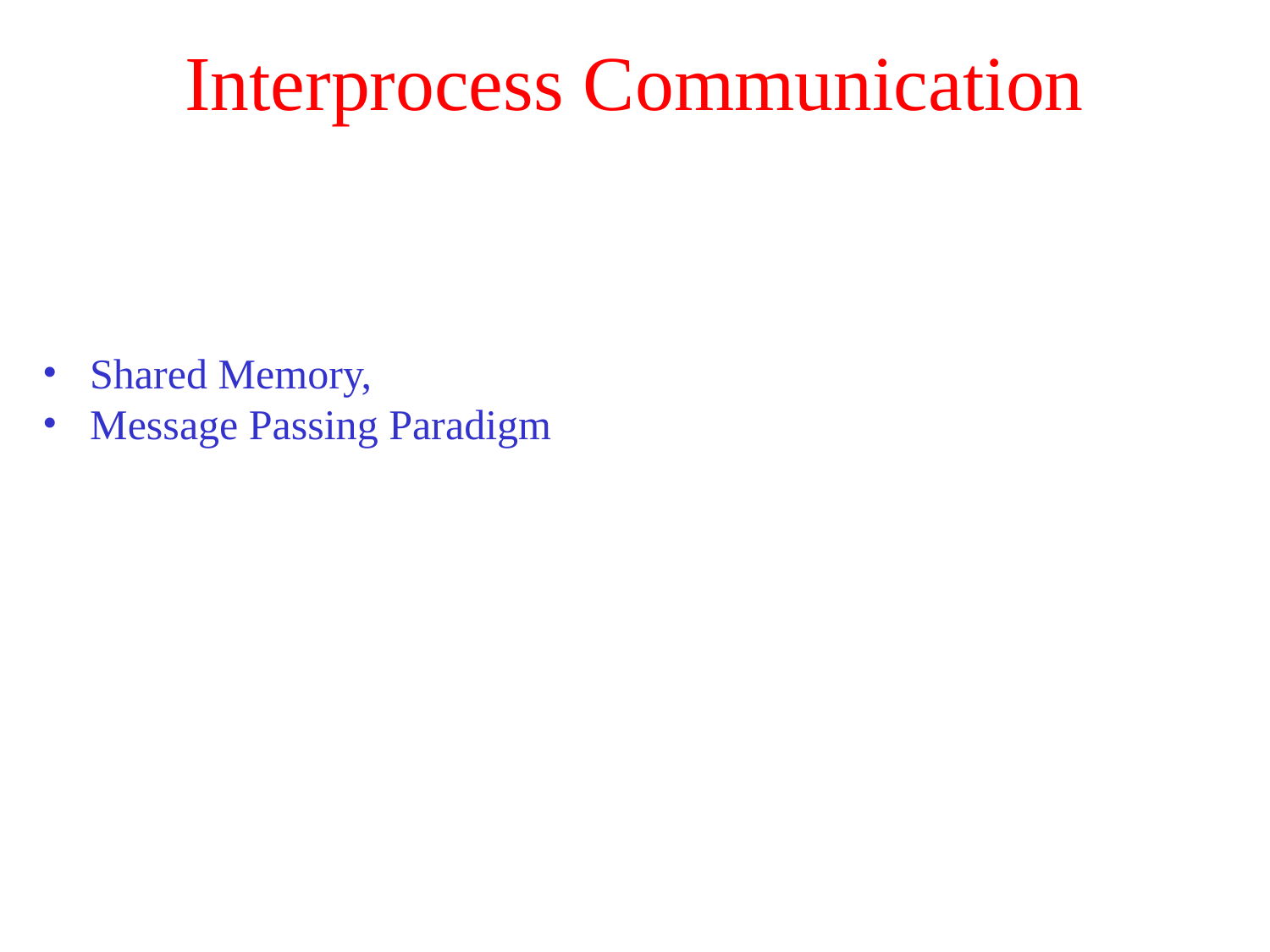

# Interprocess Communication
Shared Memory,
Message Passing Paradigm